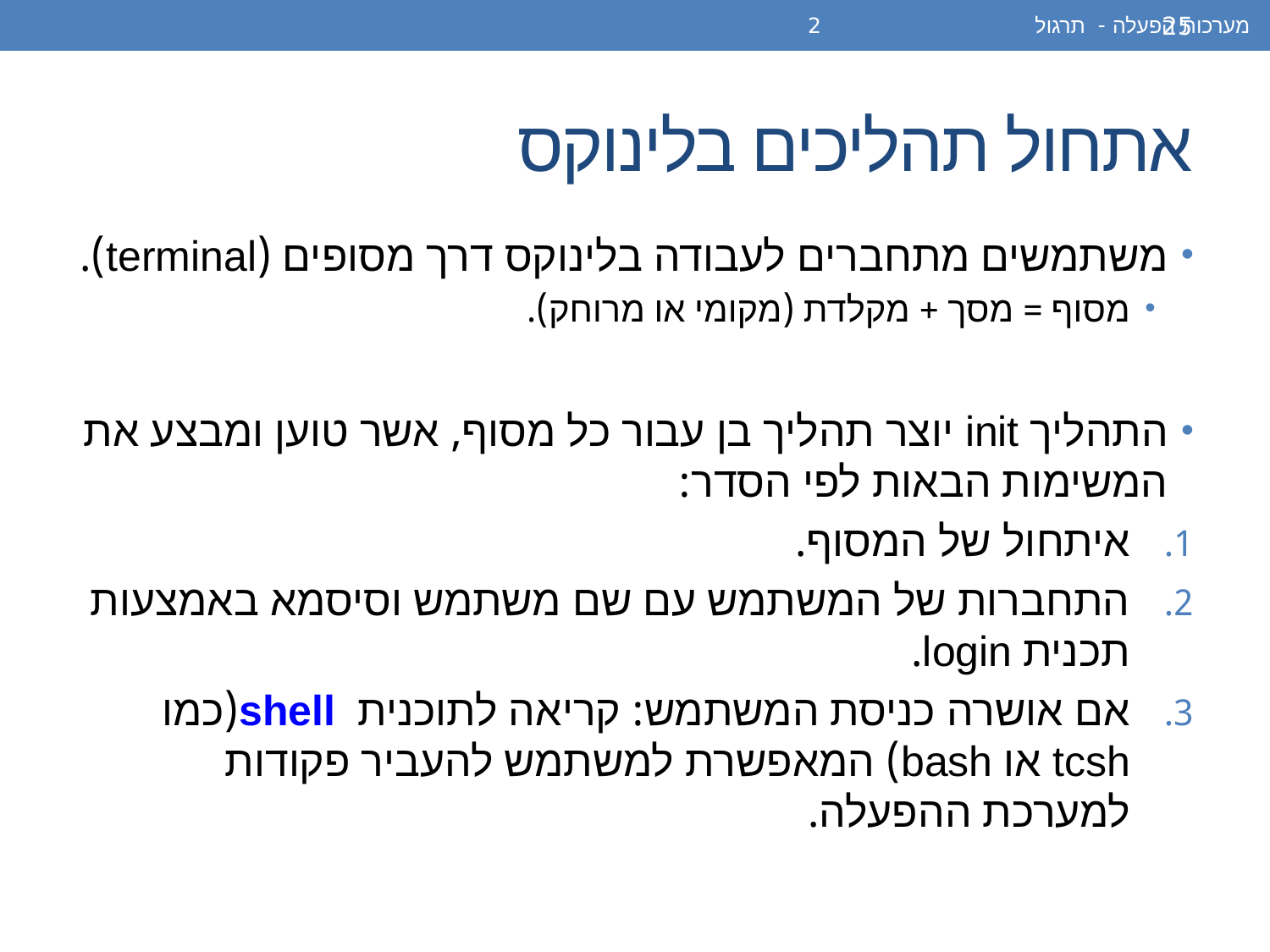

מערכות הפעלה - תרגול 2
25
# אתחול תהליכים בלינוקס
משתמשים מתחברים לעבודה בלינוקס דרך מסופים (terminal).
מסוף = מסך + מקלדת (מקומי או מרוחק).

התהליך init יוצר תהליך בן עבור כל מסוף, אשר טוען ומבצע את המשימות הבאות לפי הסדר:
איתחול של המסוף.
התחברות של המשתמש עם שם משתמש וסיסמא באמצעות תכנית login.
אם אושרה כניסת המשתמש: קריאה לתוכנית  shell(כמו tcsh או bash) המאפשרת למשתמש להעביר פקודות למערכת ההפעלה.